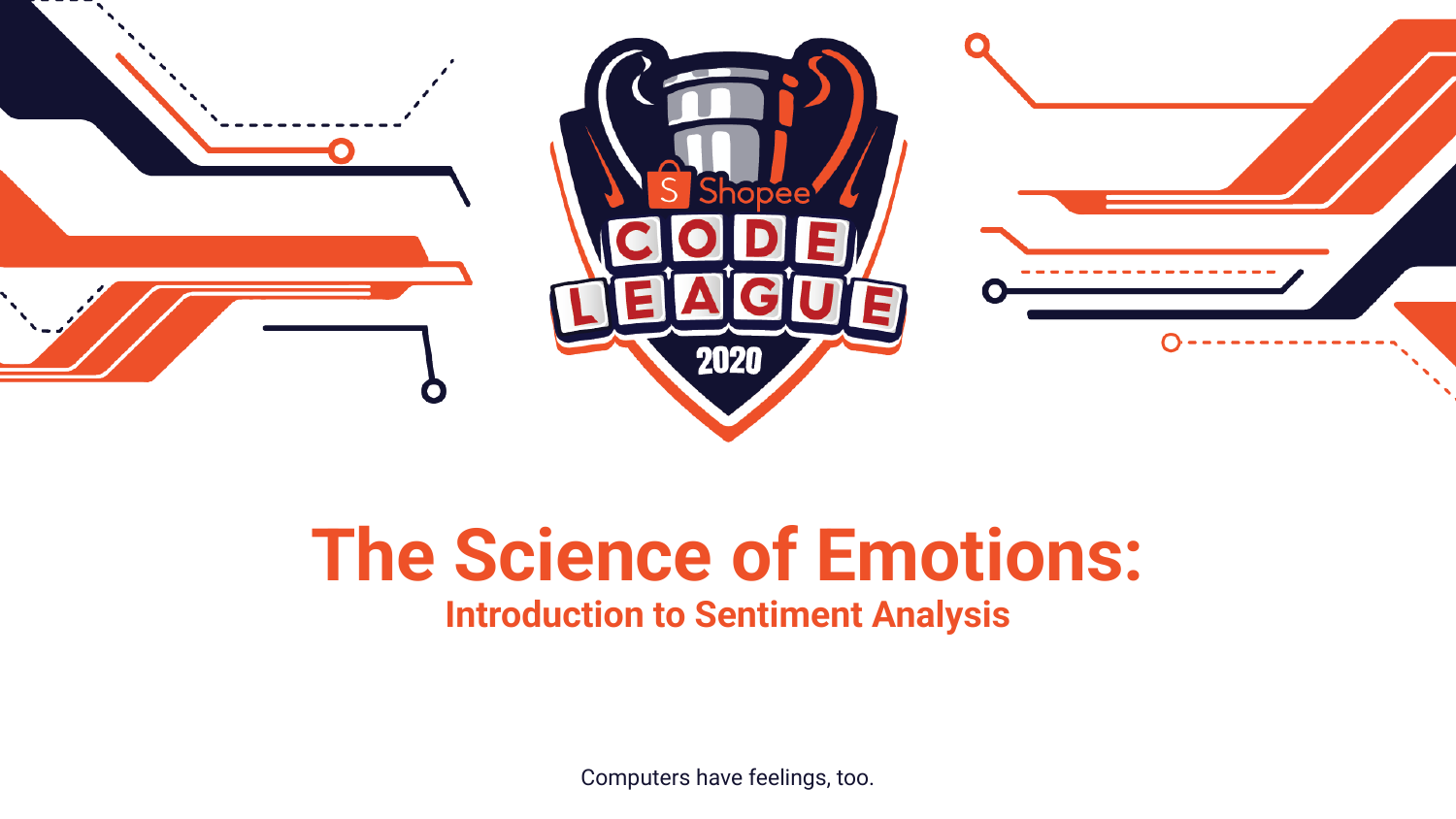

# The Science of Emotions:
Introduction to Sentiment Analysis
Computers have feelings, too.